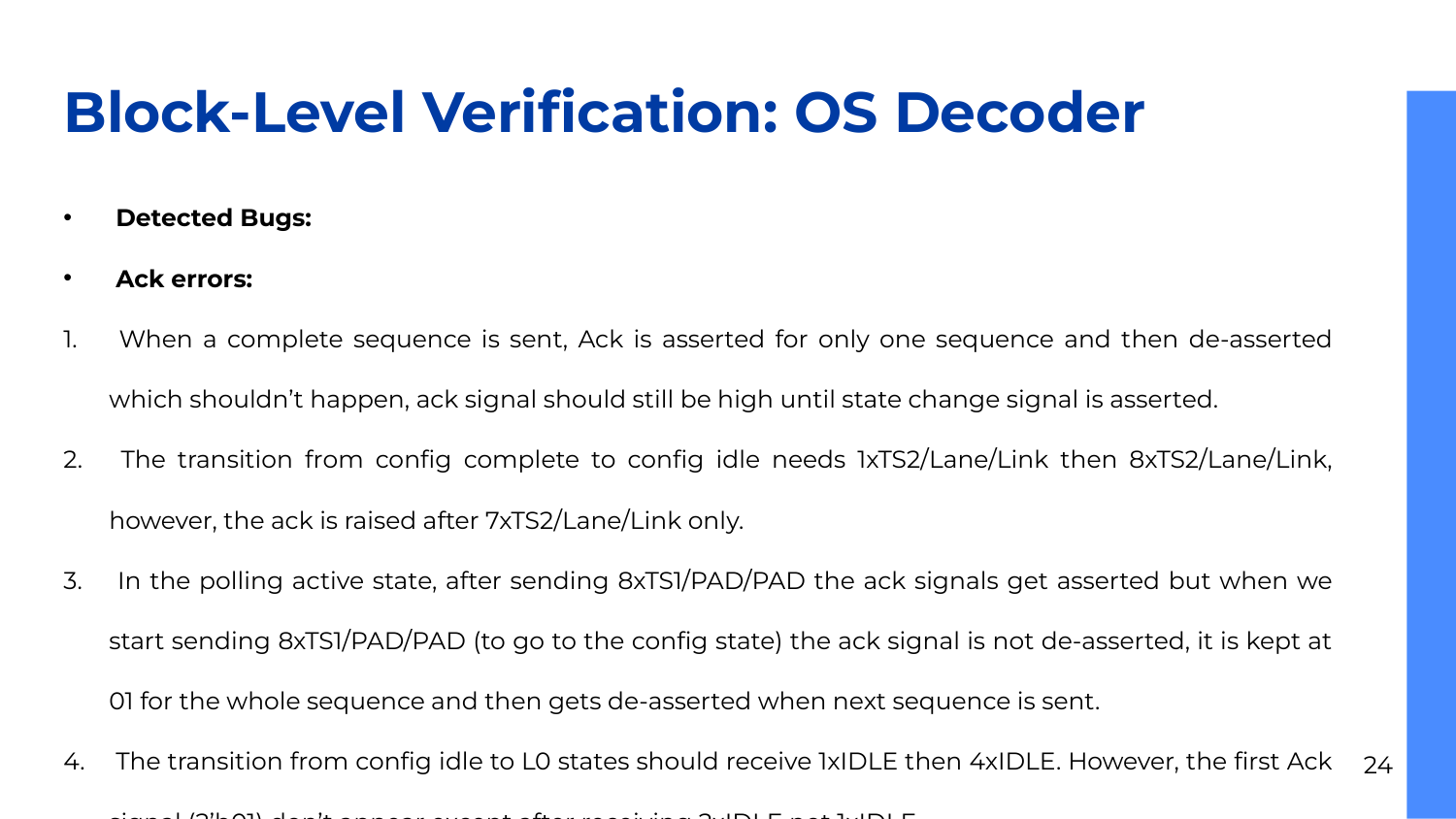

# Block-Level Verification: OS Decoder
 Detected Bugs:
 Ack errors:
 When a complete sequence is sent, Ack is asserted for only one sequence and then de-asserted which shouldn’t happen, ack signal should still be high until state change signal is asserted.
 The transition from config complete to config idle needs 1xTS2/Lane/Link then 8xTS2/Lane/Link, however, the ack is raised after 7xTS2/Lane/Link only.
 In the polling active state, after sending 8xTS1/PAD/PAD the ack signals get asserted but when we start sending 8xTS1/PAD/PAD (to go to the config state) the ack signal is not de-asserted, it is kept at 01 for the whole sequence and then gets de-asserted when next sequence is sent.
 The transition from config idle to L0 states should receive 1xIDLE then 4xIDLE. However, the first Ack signal (2’b01) don’t appear except after receiving 2xIDLE not 1xIDLE.
24